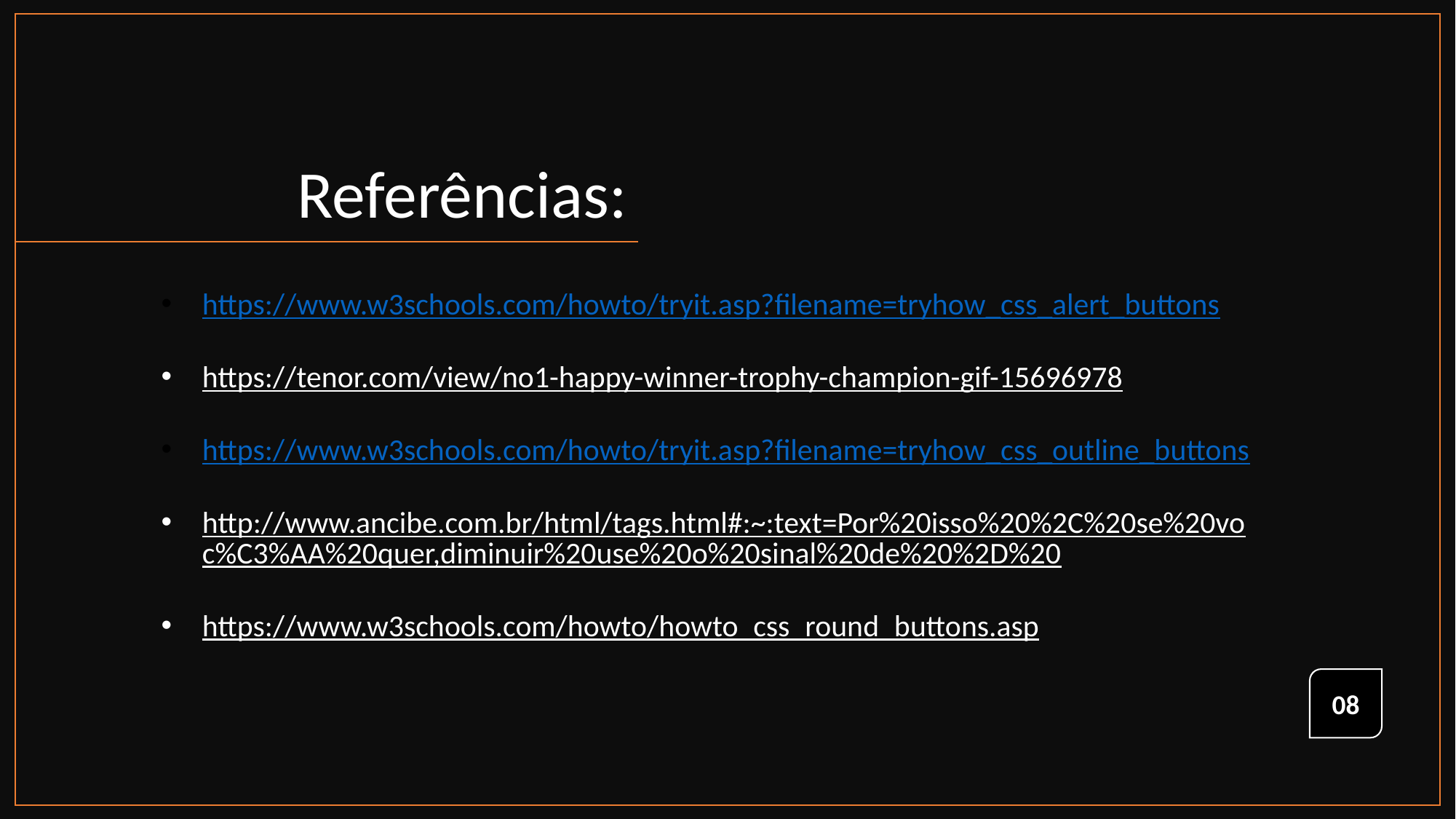

# Referências:
https://www.w3schools.com/howto/tryit.asp?filename=tryhow_css_alert_buttons

https://tenor.com/view/no1-happy-winner-trophy-champion-gif-15696978

https://www.w3schools.com/howto/tryit.asp?filename=tryhow_css_outline_buttons

http://www.ancibe.com.br/html/tags.html#:~:text=Por%20isso%20%2C%20se%20voc%C3%AA%20quer,diminuir%20use%20o%20sinal%20de%20%2D%20

https://www.w3schools.com/howto/howto_css_round_buttons.asp

08